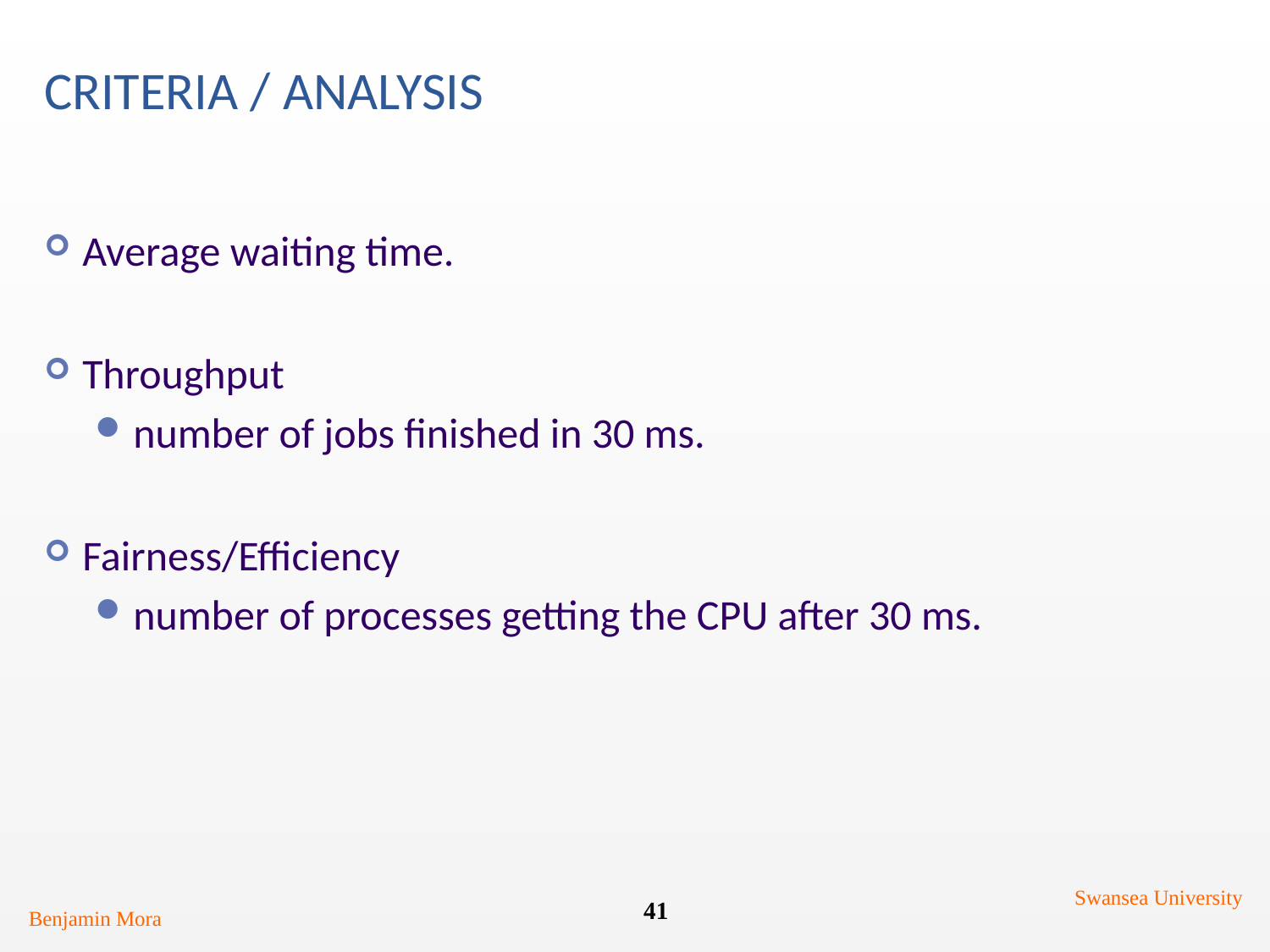

# Criteria / Analysis

Average waiting time.

Throughput
number of jobs finished in 30 ms.

Fairness/Efficiency
number of processes getting the CPU after 30 ms.
Swansea University
41
Benjamin Mora